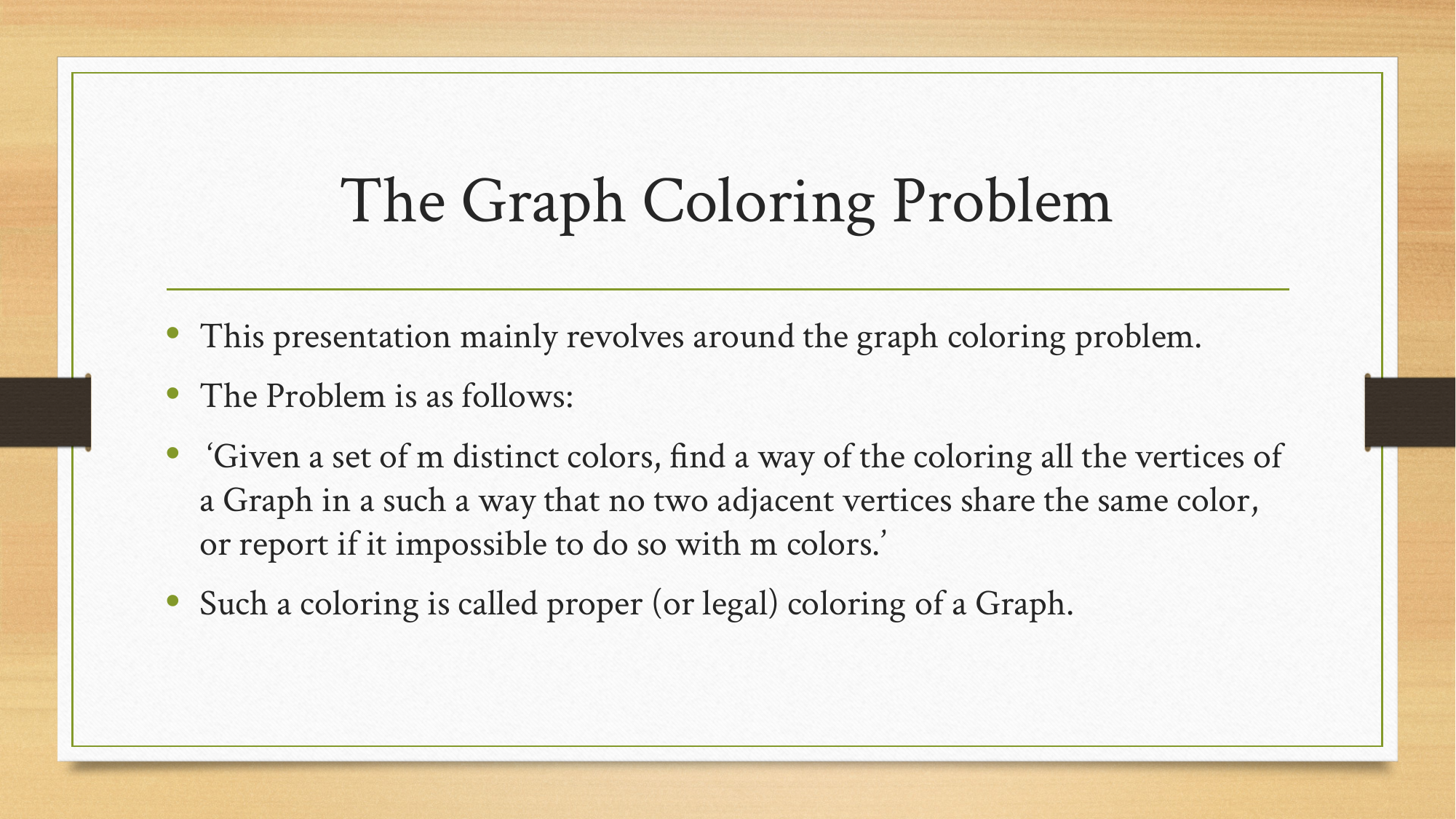

# The Graph Coloring Problem
This presentation mainly revolves around the graph coloring problem.
The Problem is as follows:
 ‘Given a set of m distinct colors, find a way of the coloring all the vertices of a Graph in a such a way that no two adjacent vertices share the same color, or report if it impossible to do so with m colors.’
Such a coloring is called proper (or legal) coloring of a Graph.